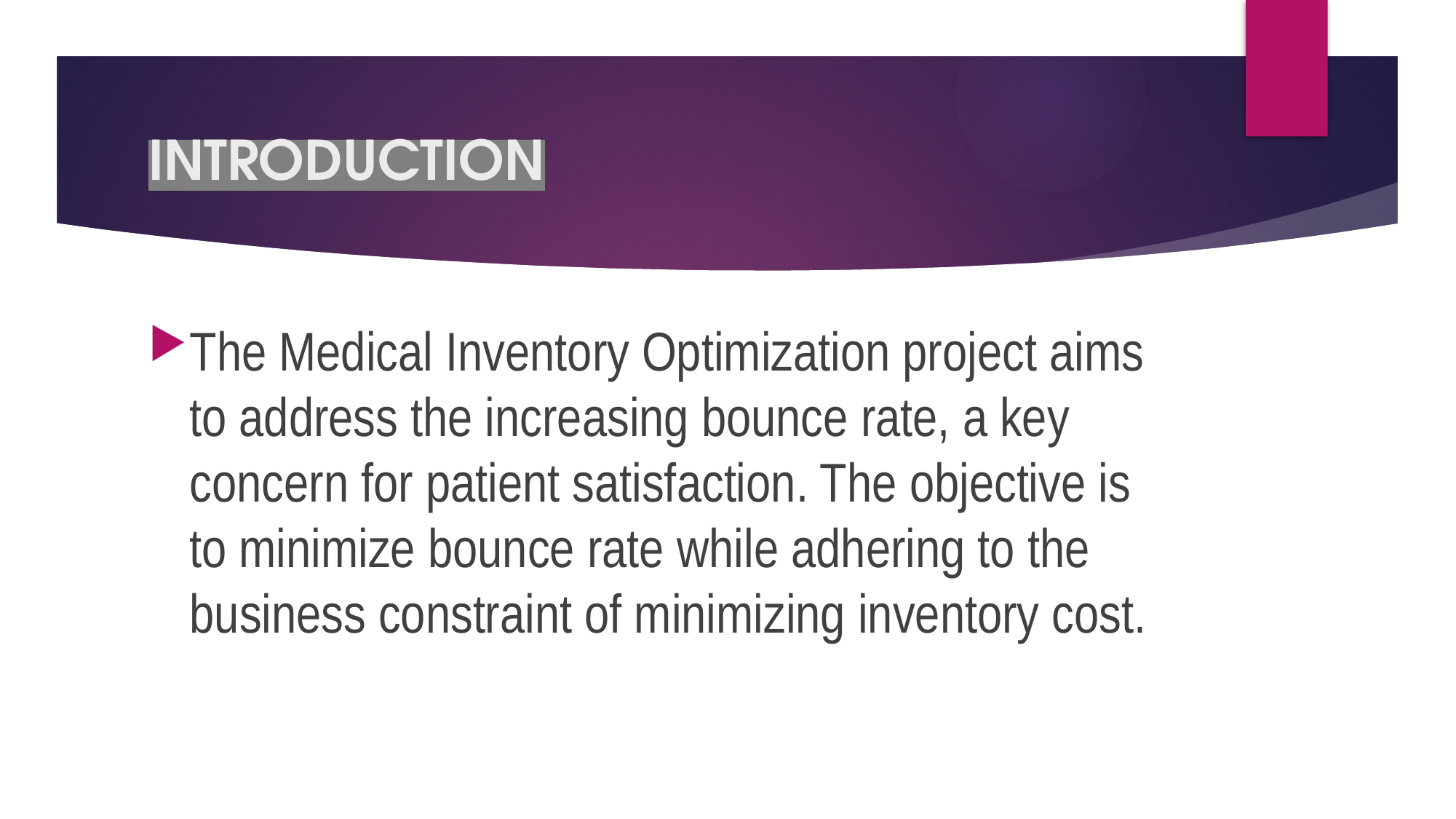

# INTRODUCTION
The Medical Inventory Optimization project aims to address the increasing bounce rate, a key concern for patient satisfaction. The objective is to minimize bounce rate while adhering to the business constraint of minimizing inventory cost.